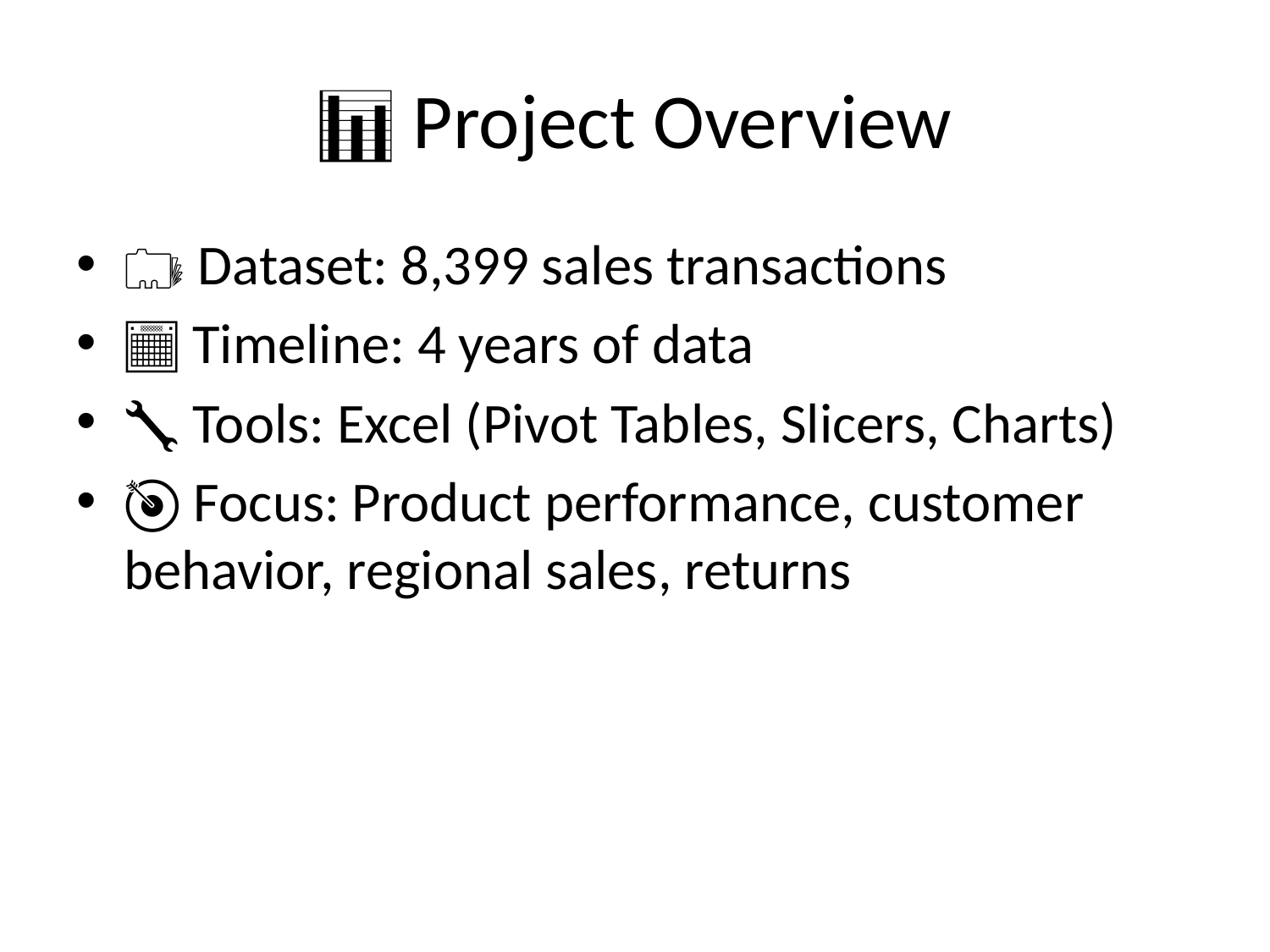

# 📊 Project Overview
🗂 Dataset: 8,399 sales transactions
📅 Timeline: 4 years of data
🔧 Tools: Excel (Pivot Tables, Slicers, Charts)
🎯 Focus: Product performance, customer behavior, regional sales, returns